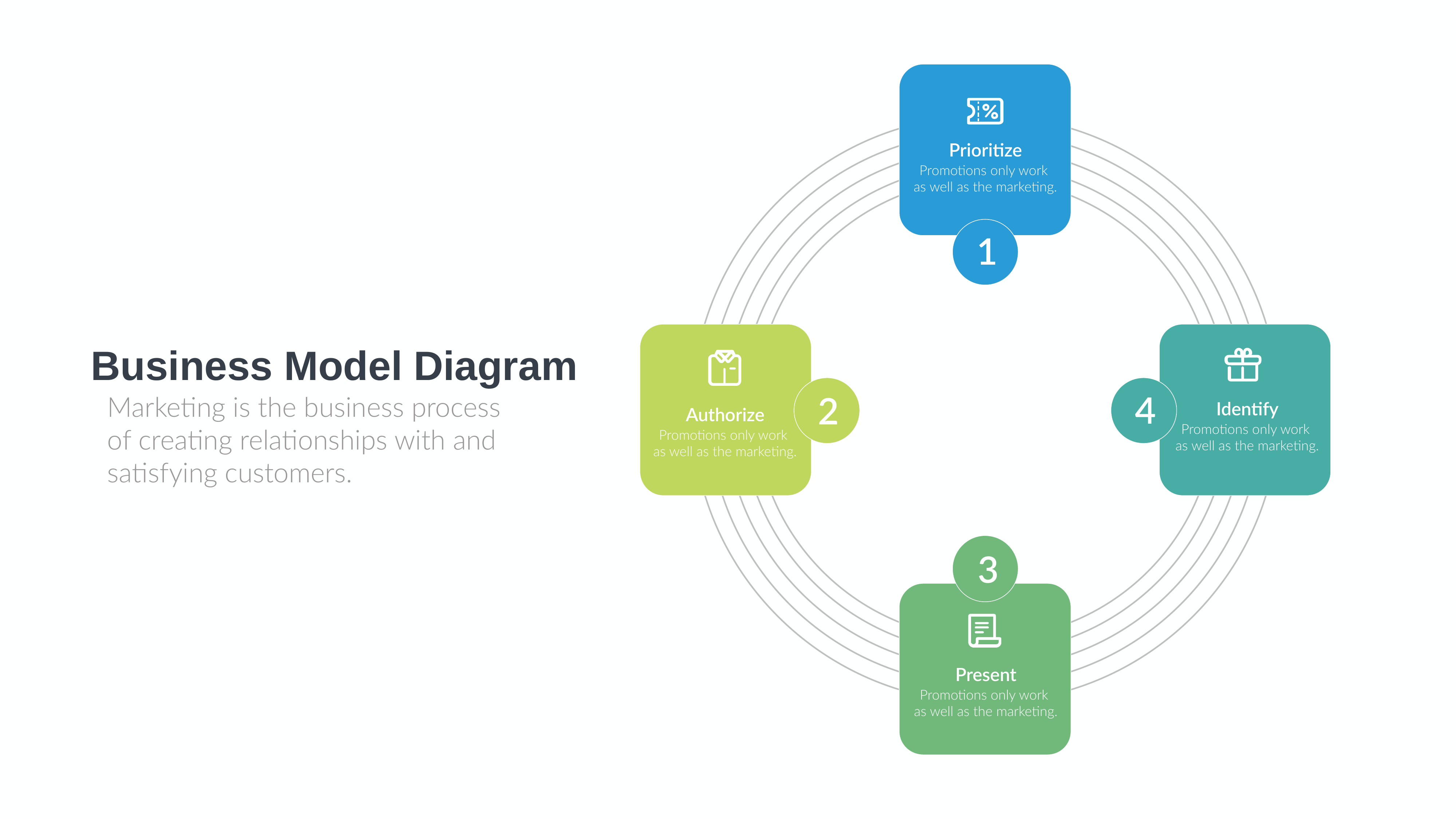

Prioritize
Promotions only work
as well as the marketing.

1

Business Model Diagram
Marketing is the business process
of creating relationships with and satisfying customers.

4
2
Identify
Promotions only work
as well as the marketing.
Authorize
Promotions only work
as well as the marketing.

3

Present
Promotions only work
as well as the marketing.